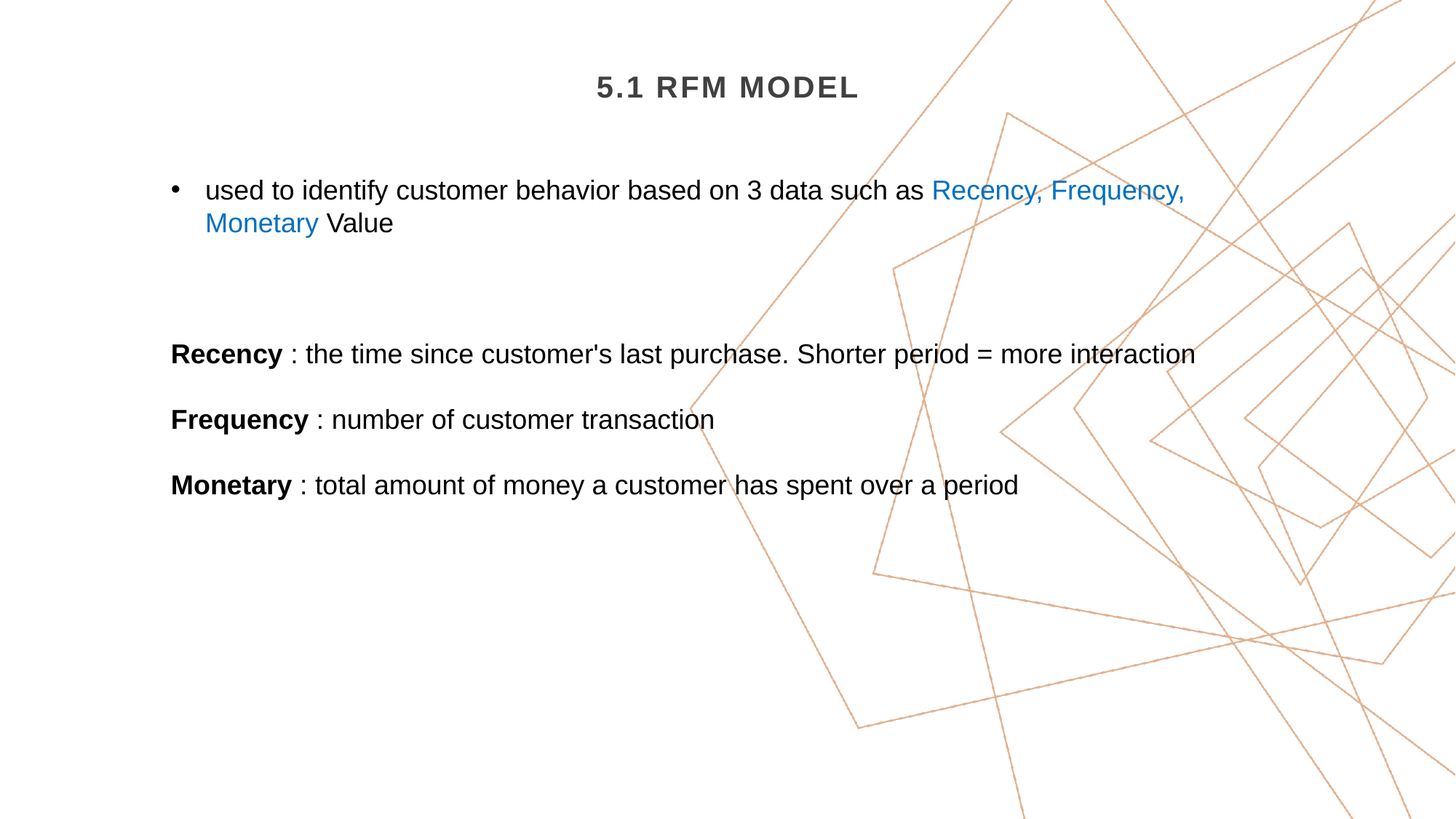

# 5.1 RFM MODEL
used to identify customer behavior based on 3 data such as Recency, Frequency, Monetary Value

Recency : the time since customer's last purchase. Shorter period = more interaction

Frequency : number of customer transaction

Monetary : total amount of money a customer has spent over a period